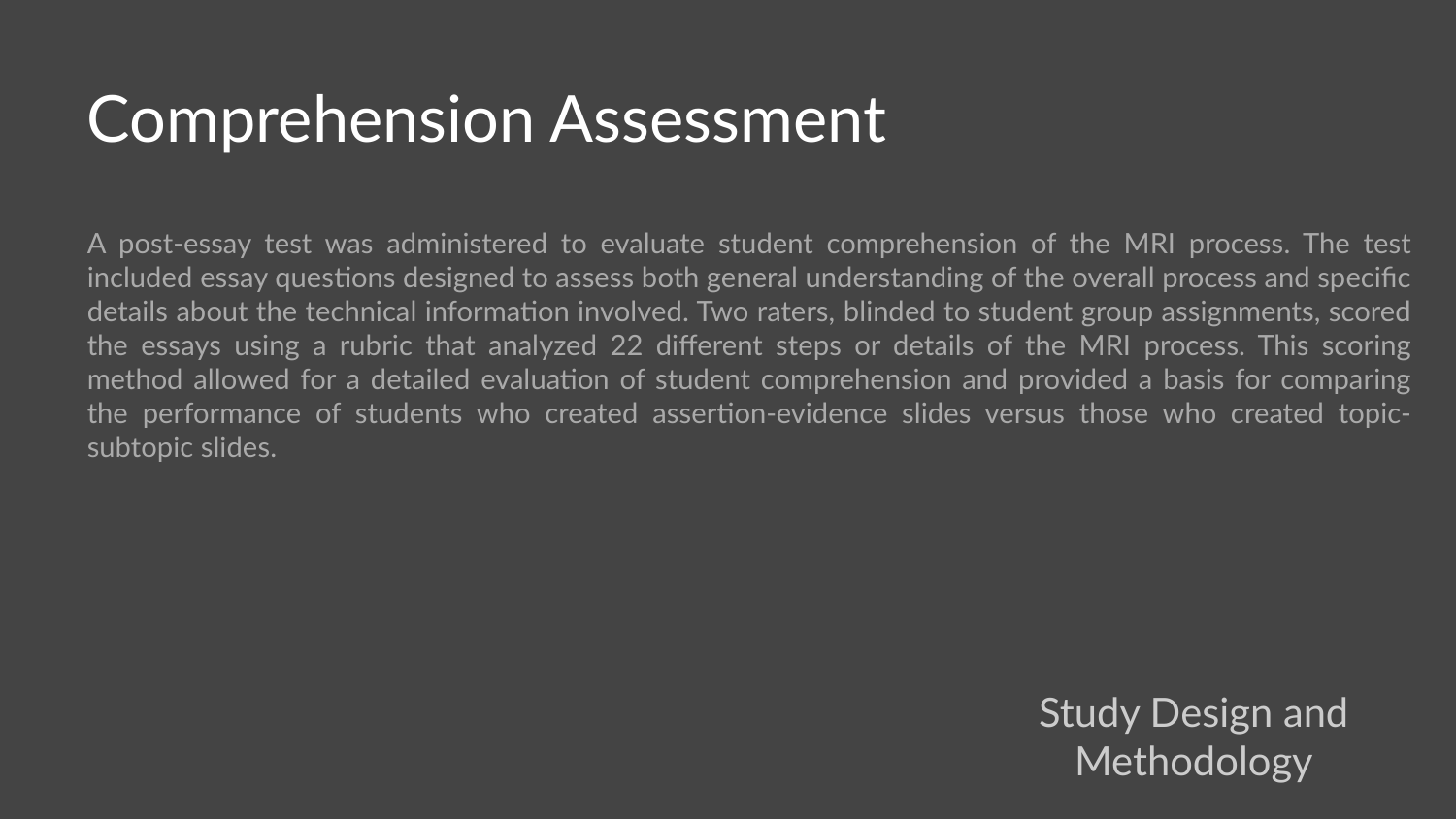

Comprehension Assessment
A post-essay test was administered to evaluate student comprehension of the MRI process. The test included essay questions designed to assess both general understanding of the overall process and specific details about the technical information involved. Two raters, blinded to student group assignments, scored the essays using a rubric that analyzed 22 different steps or details of the MRI process. This scoring method allowed for a detailed evaluation of student comprehension and provided a basis for comparing the performance of students who created assertion-evidence slides versus those who created topic-subtopic slides.
Study Design and Methodology